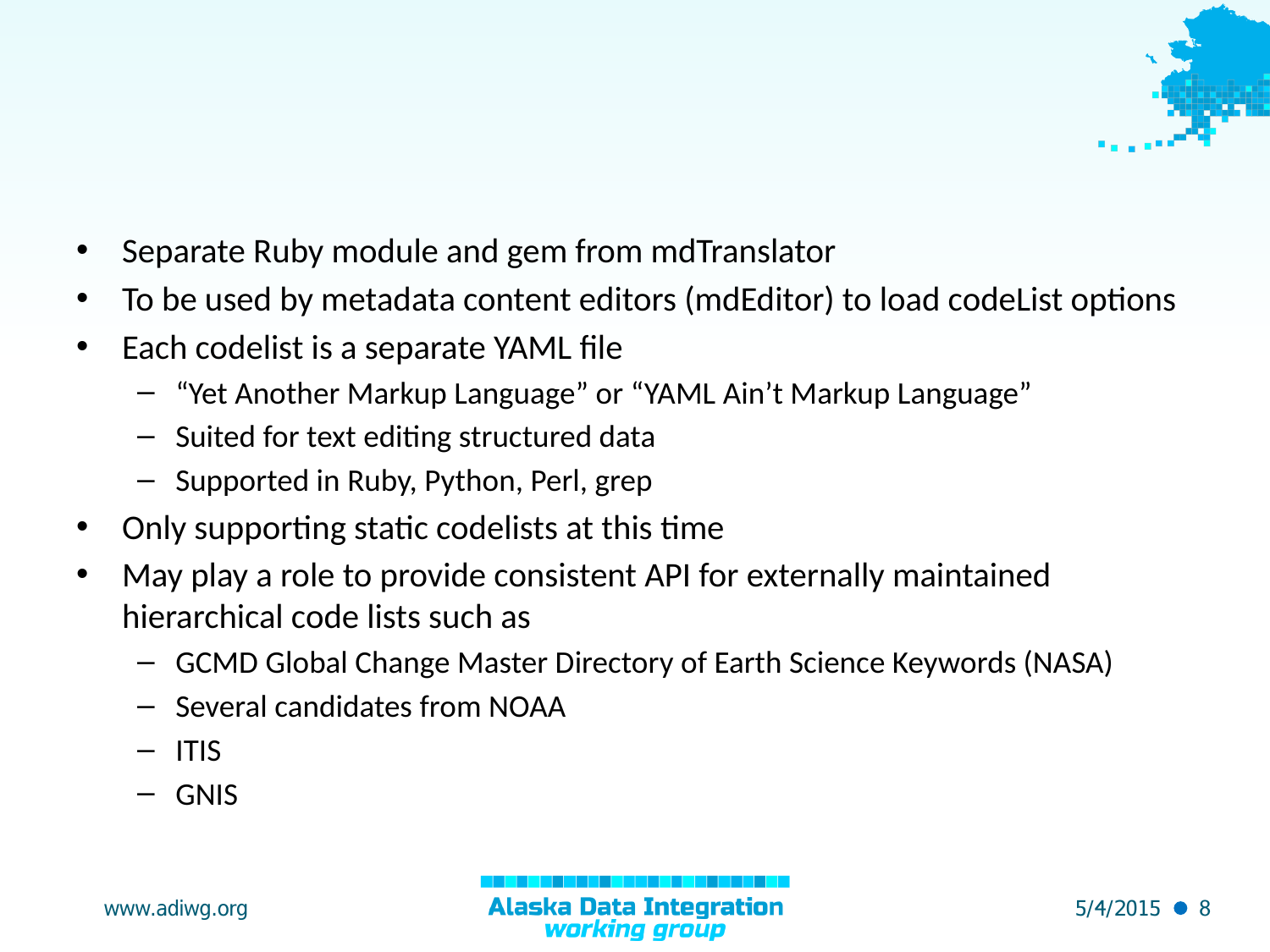

#
Separate Ruby module and gem from mdTranslator
To be used by metadata content editors (mdEditor) to load codeList options
Each codelist is a separate YAML file
“Yet Another Markup Language” or “YAML Ain’t Markup Language”
Suited for text editing structured data
Supported in Ruby, Python, Perl, grep
Only supporting static codelists at this time
May play a role to provide consistent API for externally maintained hierarchical code lists such as
GCMD Global Change Master Directory of Earth Science Keywords (NASA)
Several candidates from NOAA
ITIS
GNIS

www.adiwg.org
5/4/2015
8